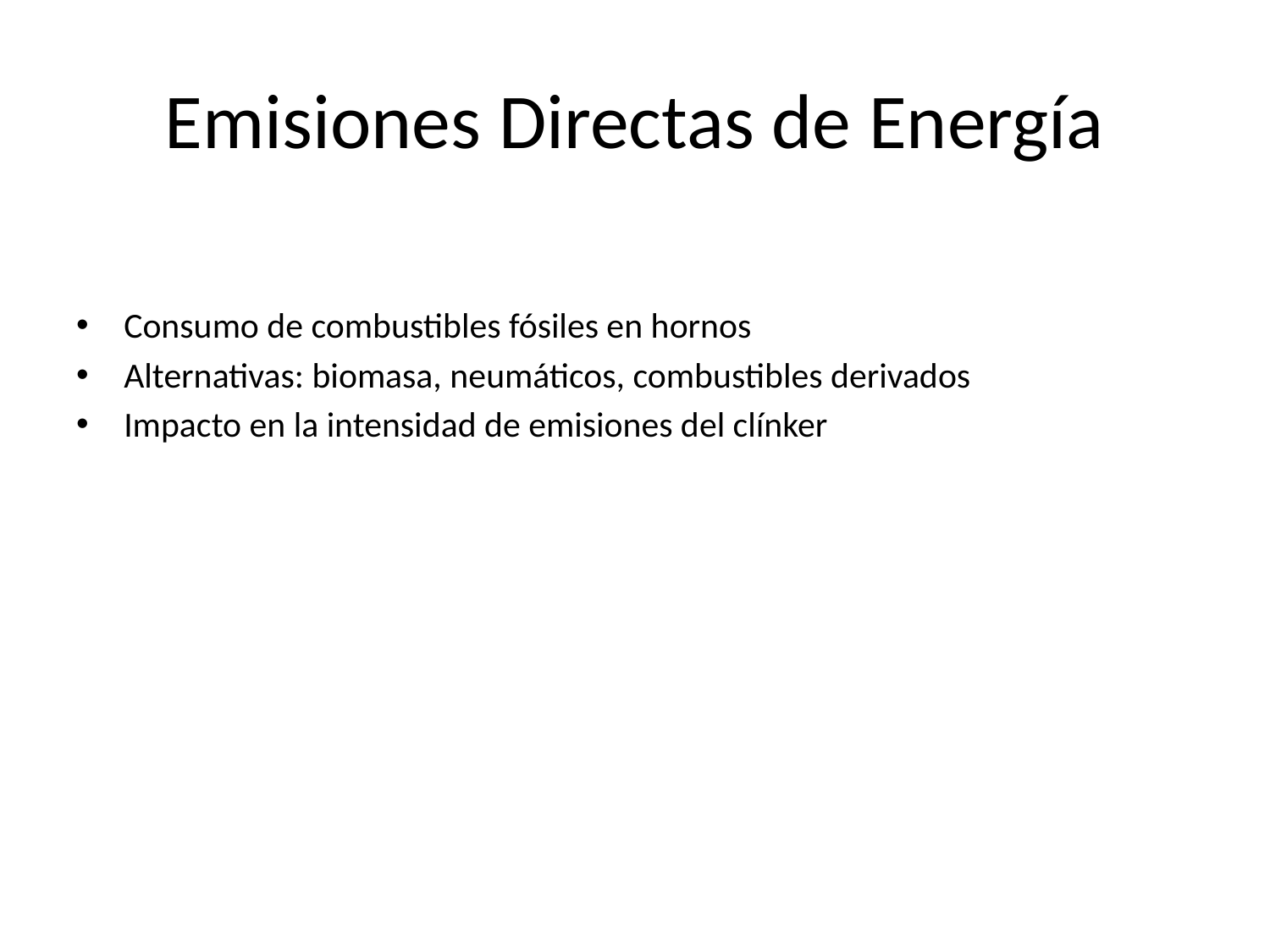

# Emisiones Directas de Energía

Consumo de combustibles fósiles en hornos
Alternativas: biomasa, neumáticos, combustibles derivados
Impacto en la intensidad de emisiones del clínker